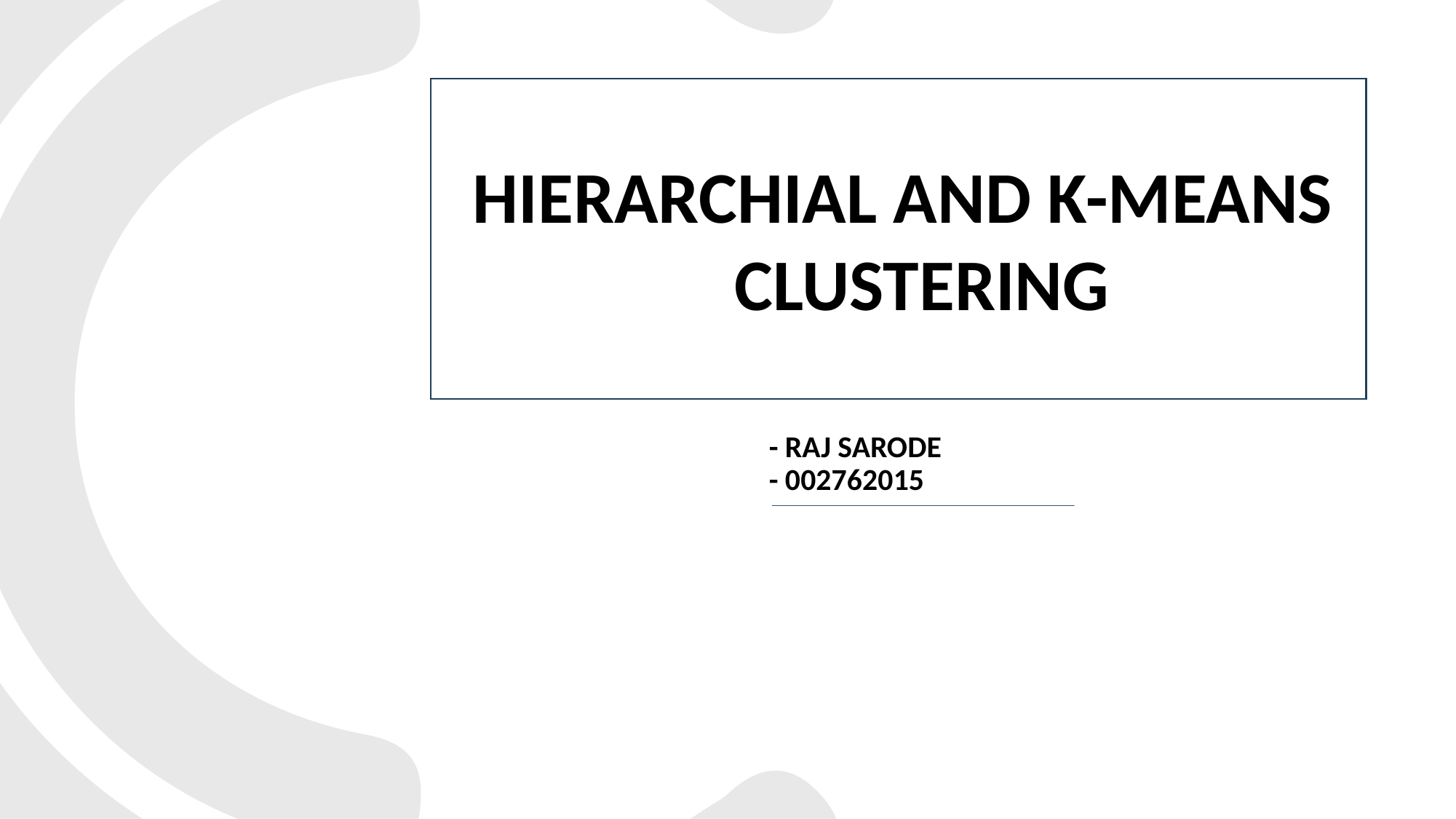

HIERARCHIAL AND K-MEANS
                CLUSTERING
# - RAJ SARODE - 002762015